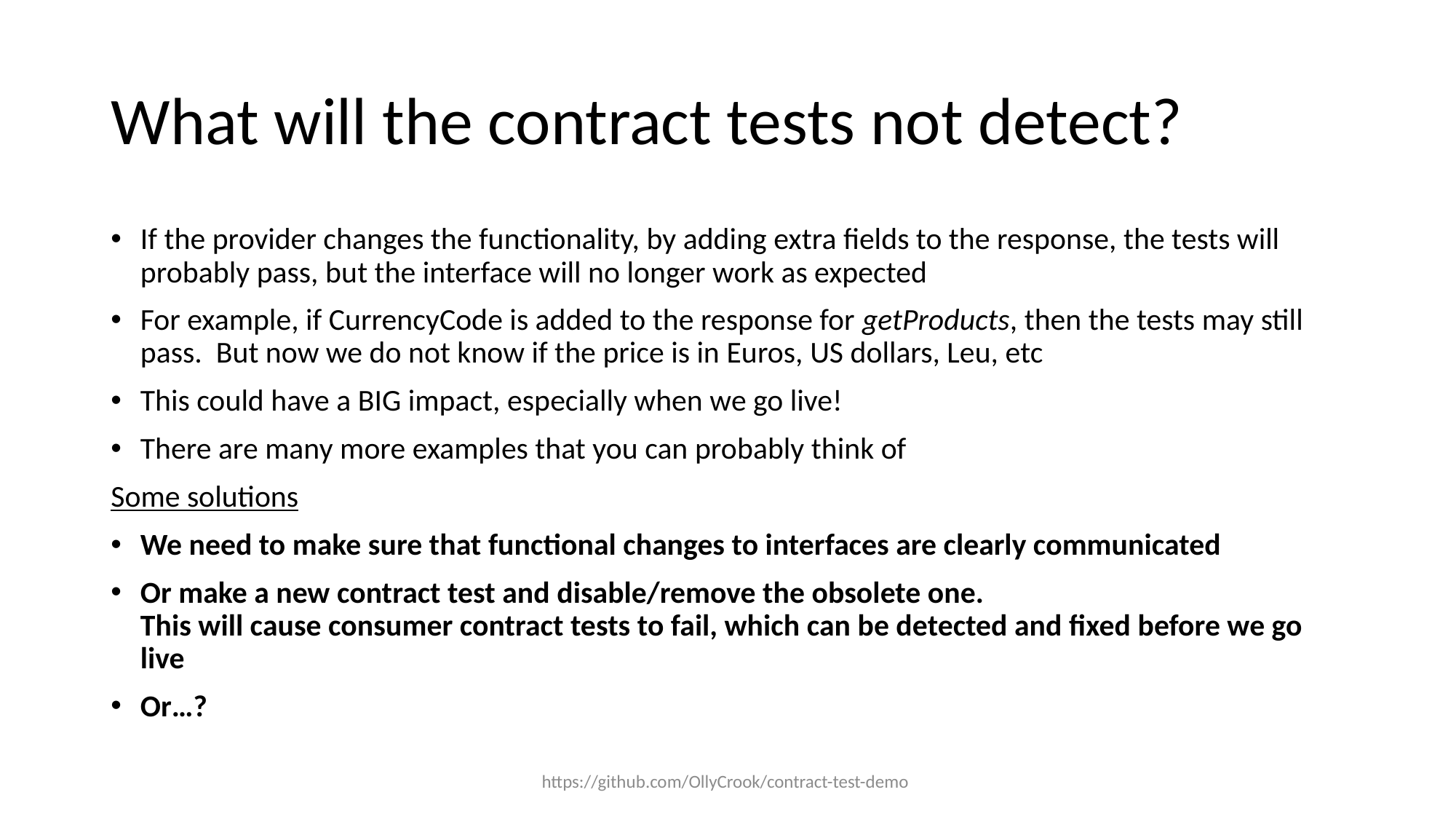

# What will the contract tests not detect?
If the provider changes the functionality, by adding extra fields to the response, the tests will probably pass, but the interface will no longer work as expected
For example, if CurrencyCode is added to the response for getProducts, then the tests may still pass.  But now we do not know if the price is in Euros, US dollars, Leu, etc
This could have a BIG impact, especially when we go live!
There are many more examples that you can probably think of
Some solutions
We need to make sure that functional changes to interfaces are clearly communicated
Or make a new contract test and disable/remove the obsolete one.
This will cause consumer contract tests to fail, which can be detected and fixed before we go live
Or…?
https://github.com/OllyCrook/contract-test-demo